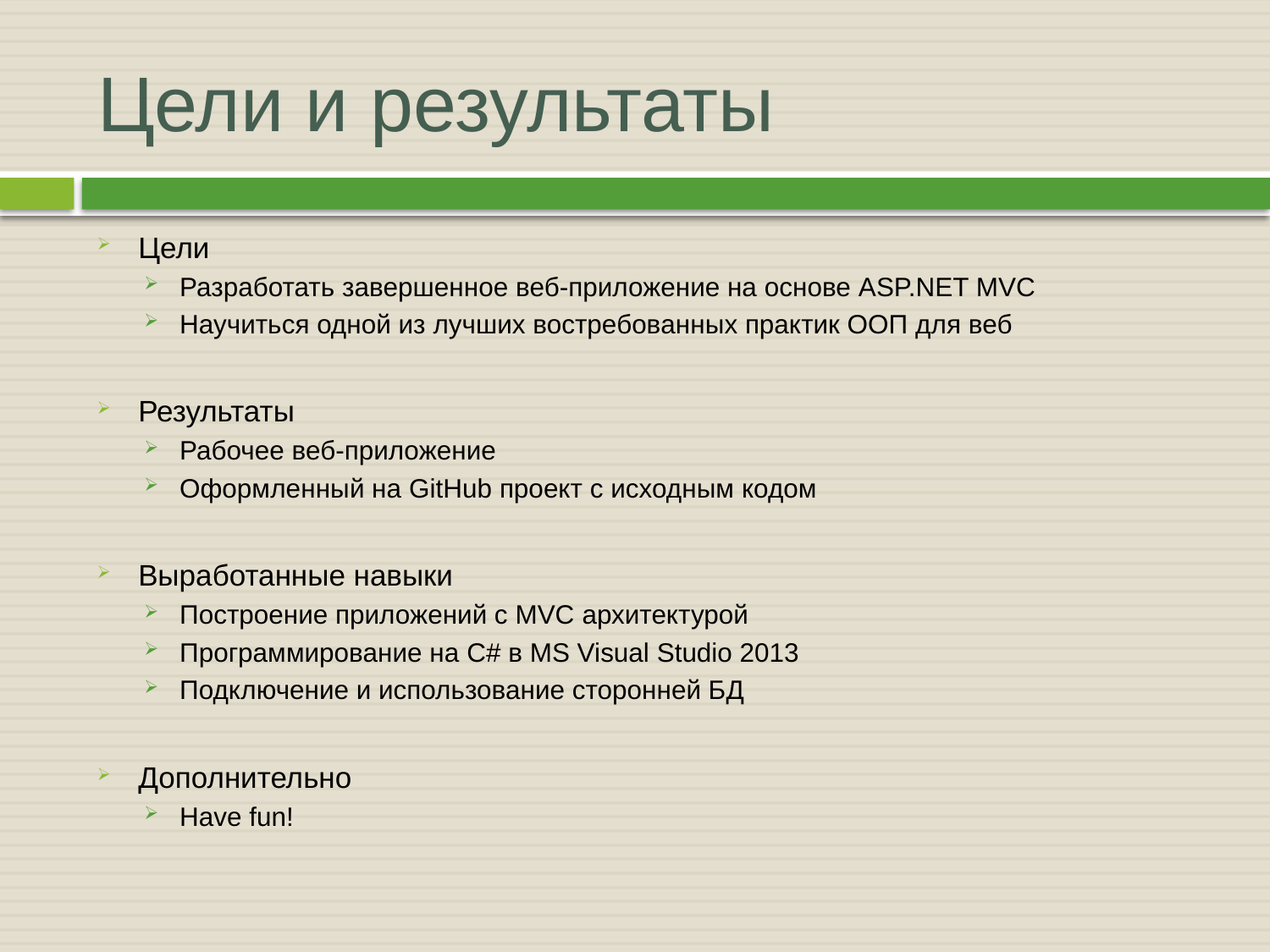

# Цели и результаты
Цели
Разработать завершенное веб-приложение на основе ASP.NET MVC
Научиться одной из лучших востребованных практик ООП для веб

Результаты
Рабочее веб-приложение
Оформленный на GitHub проект с исходным кодом

Выработанные навыки
Построение приложений с MVC архитектурой
Программирование на C# в MS Visual Studio 2013
Подключение и использование сторонней БД

Дополнительно
Have fun!